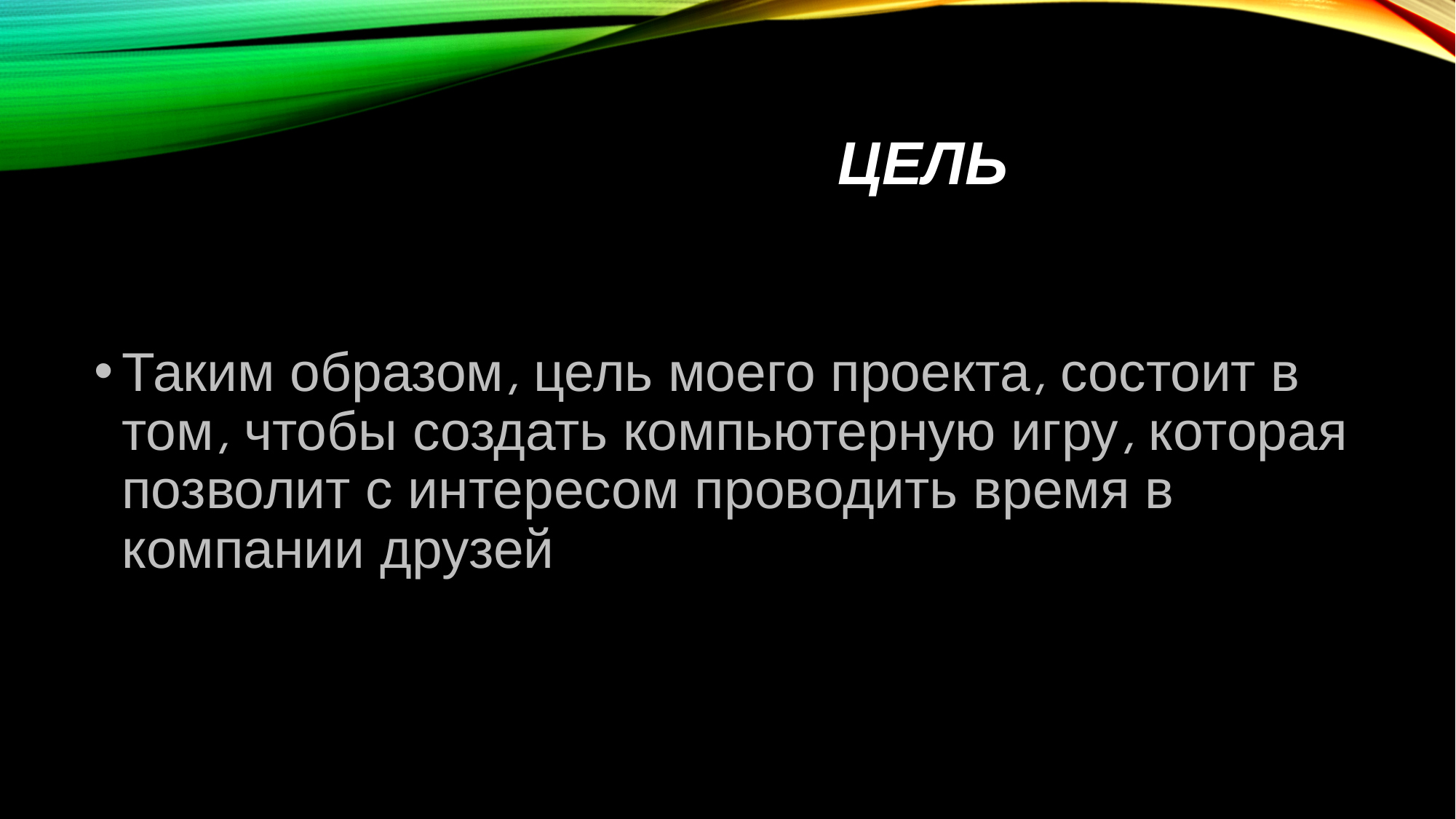

# цель
Таким образом, цель моего проекта, состоит в том, чтобы создать компьютерную игру, которая позволит с интересом проводить время в компании друзей